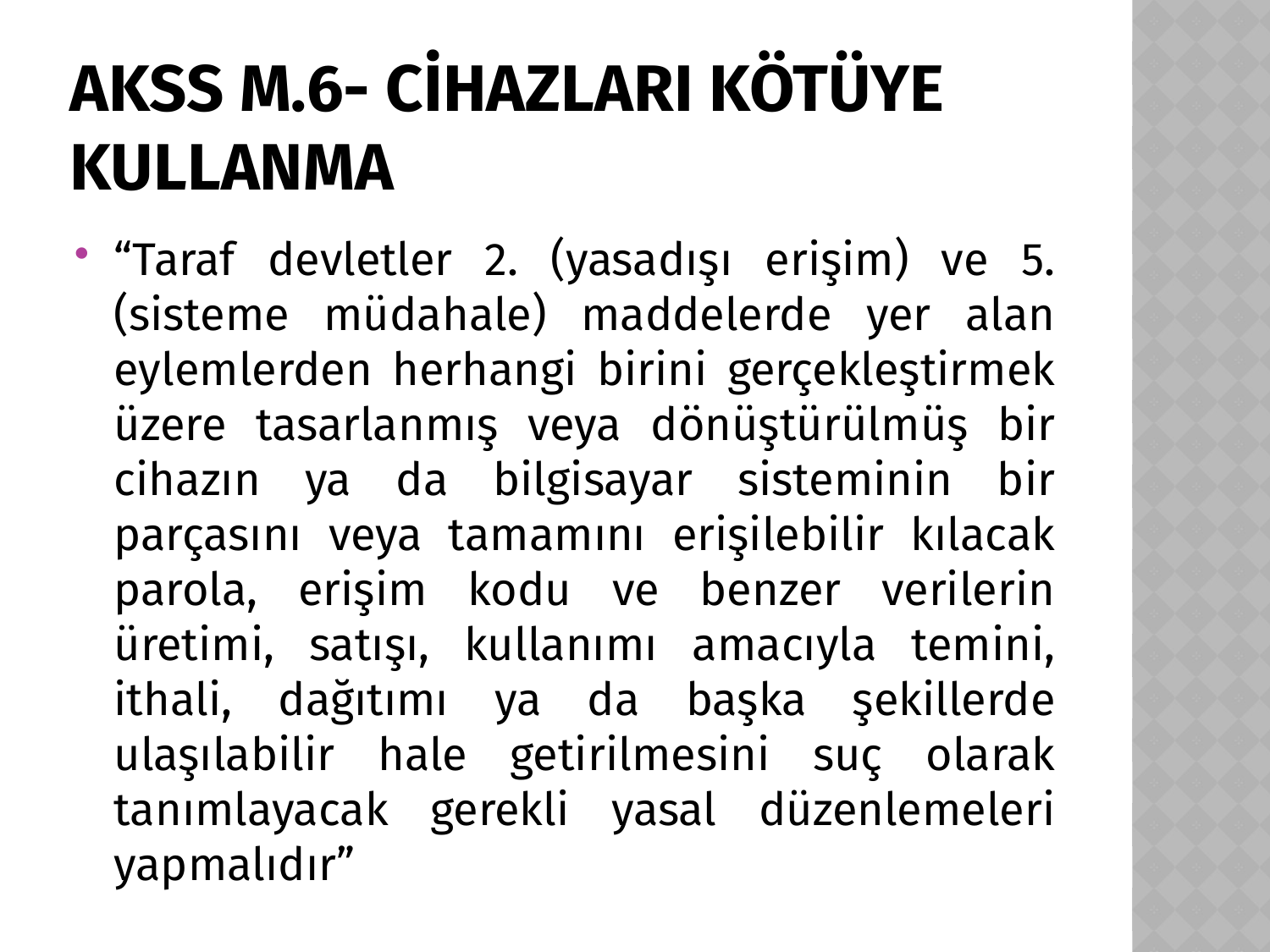

# AKSS M.6- CİHAZLARI KÖTÜYE KULLANMA
“Taraf devletler 2. (yasadışı erişim) ve 5. (sisteme müdahale) maddelerde yer alan eylemlerden herhangi birini gerçekleştirmek üzere tasarlanmış veya dönüştürülmüş bir cihazın ya da bilgisayar sisteminin bir parçasını veya tamamını erişilebilir kılacak parola, erişim kodu ve benzer verilerin üretimi, satışı, kullanımı amacıyla temini, ithali, dağıtımı ya da başka şekillerde ulaşılabilir hale getirilmesini suç olarak tanımlayacak gerekli yasal düzenlemeleri yapmalıdır”